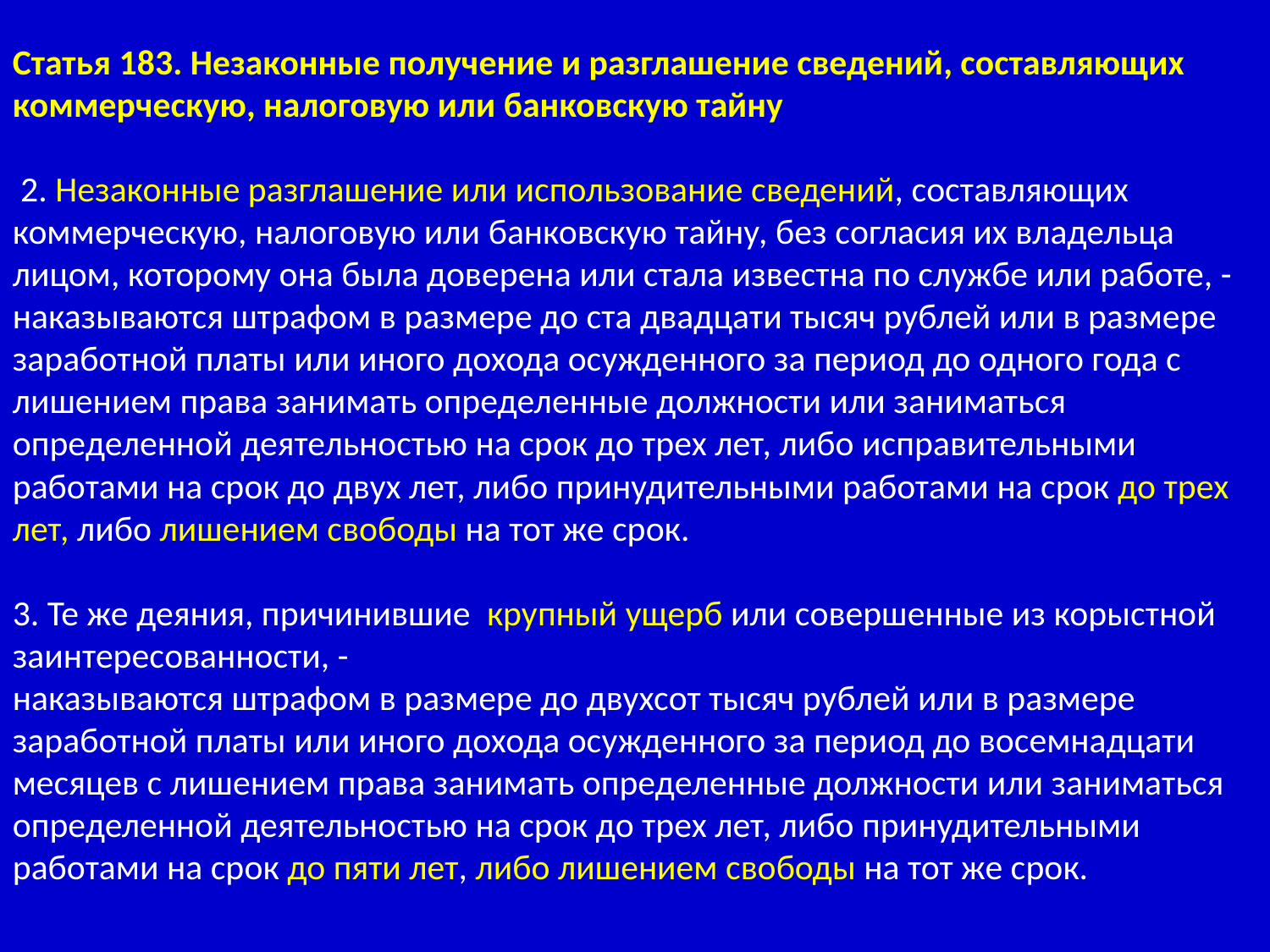

Статья 183. Незаконные получение и разглашение сведений, составляющих коммерческую, налоговую или банковскую тайну

 2. Незаконные разглашение или использование сведений, составляющих коммерческую, налоговую или банковскую тайну, без согласия их владельца лицом, которому она была доверена или стала известна по службе или работе, -
наказываются штрафом в размере до ста двадцати тысяч рублей или в размере заработной платы или иного дохода осужденного за период до одного года с лишением права занимать определенные должности или заниматься определенной деятельностью на срок до трех лет, либо исправительными работами на срок до двух лет, либо принудительными работами на срок до трех лет, либо лишением свободы на тот же срок.

3. Те же деяния, причинившие  крупный ущерб или совершенные из корыстной заинтересованности, -
наказываются штрафом в размере до двухсот тысяч рублей или в размере заработной платы или иного дохода осужденного за период до восемнадцати месяцев с лишением права занимать определенные должности или заниматься определенной деятельностью на срок до трех лет, либо принудительными работами на срок до пяти лет, либо лишением свободы на тот же срок.